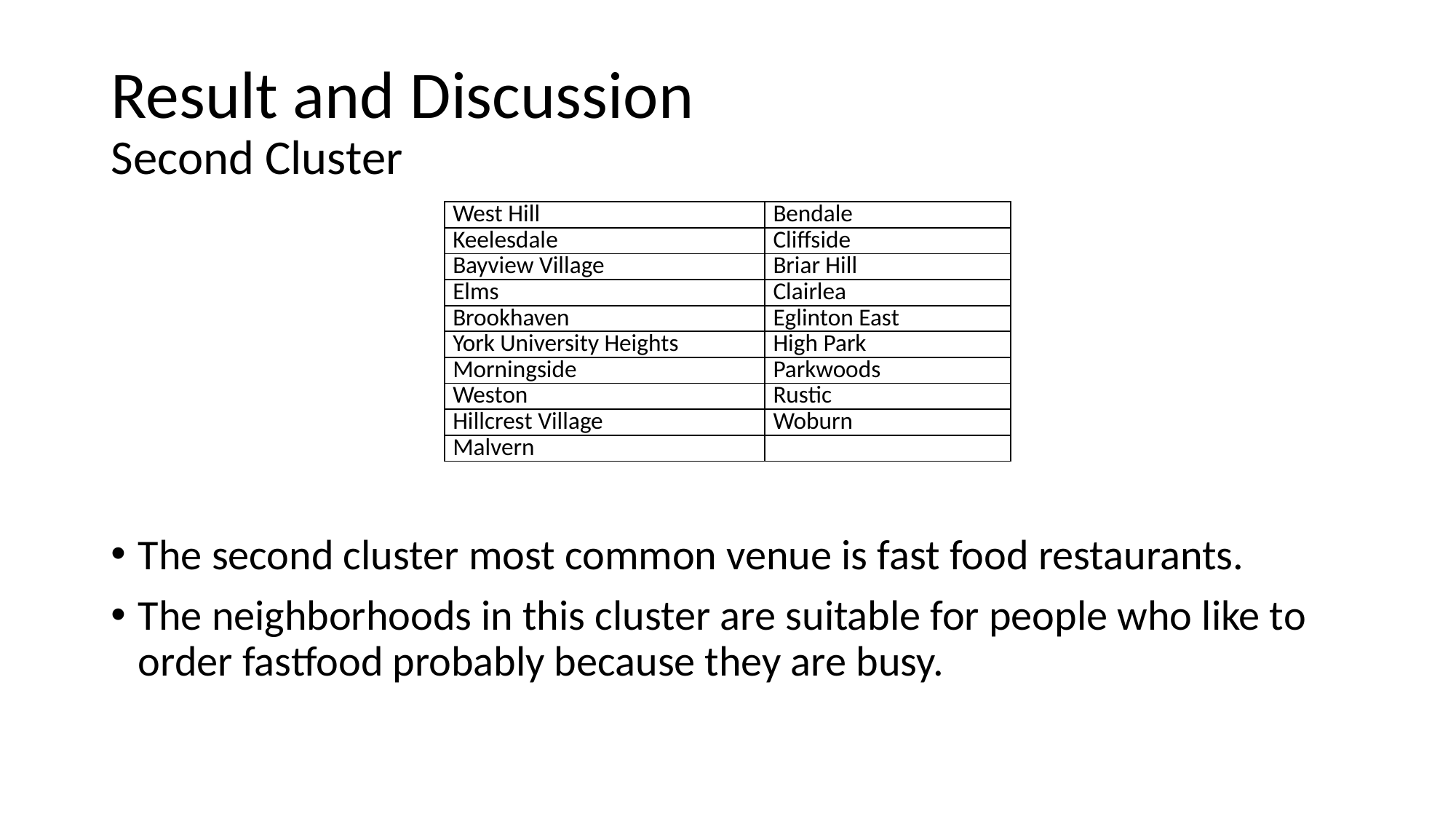

# Result and Discussion Second Cluster
| West Hill | Bendale |
| --- | --- |
| Keelesdale | Cliffside |
| Bayview Village | Briar Hill |
| Elms | Clairlea |
| Brookhaven | Eglinton East |
| York University Heights | High Park |
| Morningside | Parkwoods |
| Weston | Rustic |
| Hillcrest Village | Woburn |
| Malvern |  |
The second cluster most common venue is fast food restaurants.
The neighborhoods in this cluster are suitable for people who like to order fastfood probably because they are busy.